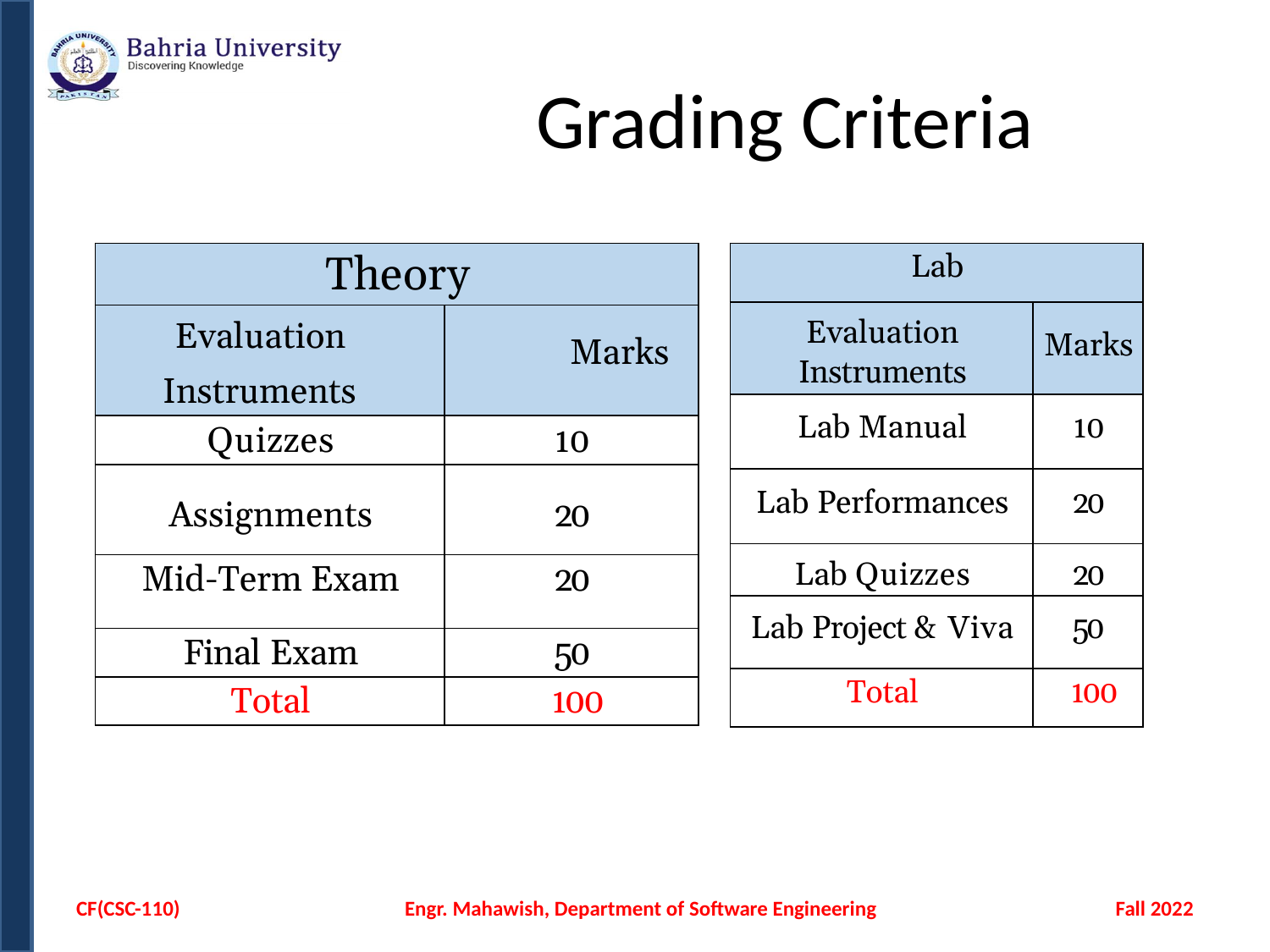

# Grading Criteria
| Theory |  |
| --- | --- |
| Evaluation Instruments | Marks |
| Quizzes | 10 |
| Assignments | 20 |
| Mid-Term Exam | 20 |
| Final Exam | 50 |
| Total | 100 |
| Lab |  |
| --- | --- |
| Evaluation Instruments | Marks |
| Lab Manual | 10 |
| Lab Performances | 20 |
| Lab Quizzes | 20 |
| Lab Project & Viva | 50 |
| Total | 100 |
CF(CSC-110)
Engr. Mahawish, Department of Software Engineering

Fall 2022